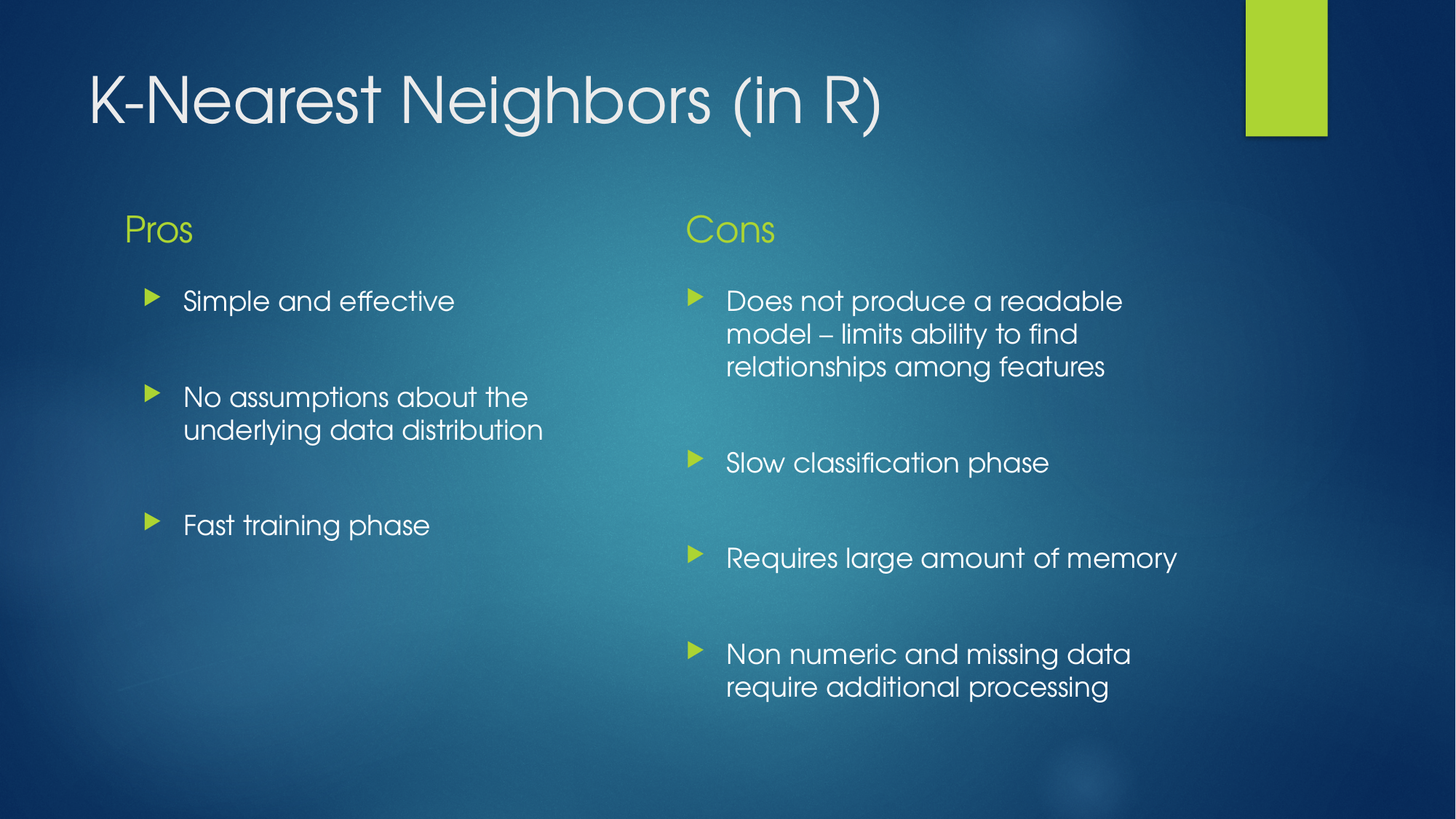

# K-Nearest Neighbors (in R)
Pros
Cons
Simple and effective

No assumptions about the underlying data distribution

Fast training phase
Does not produce a readable model – limits ability to find relationships among features

Slow classification phase

Requires large amount of memory

Non numeric and missing data require additional processing